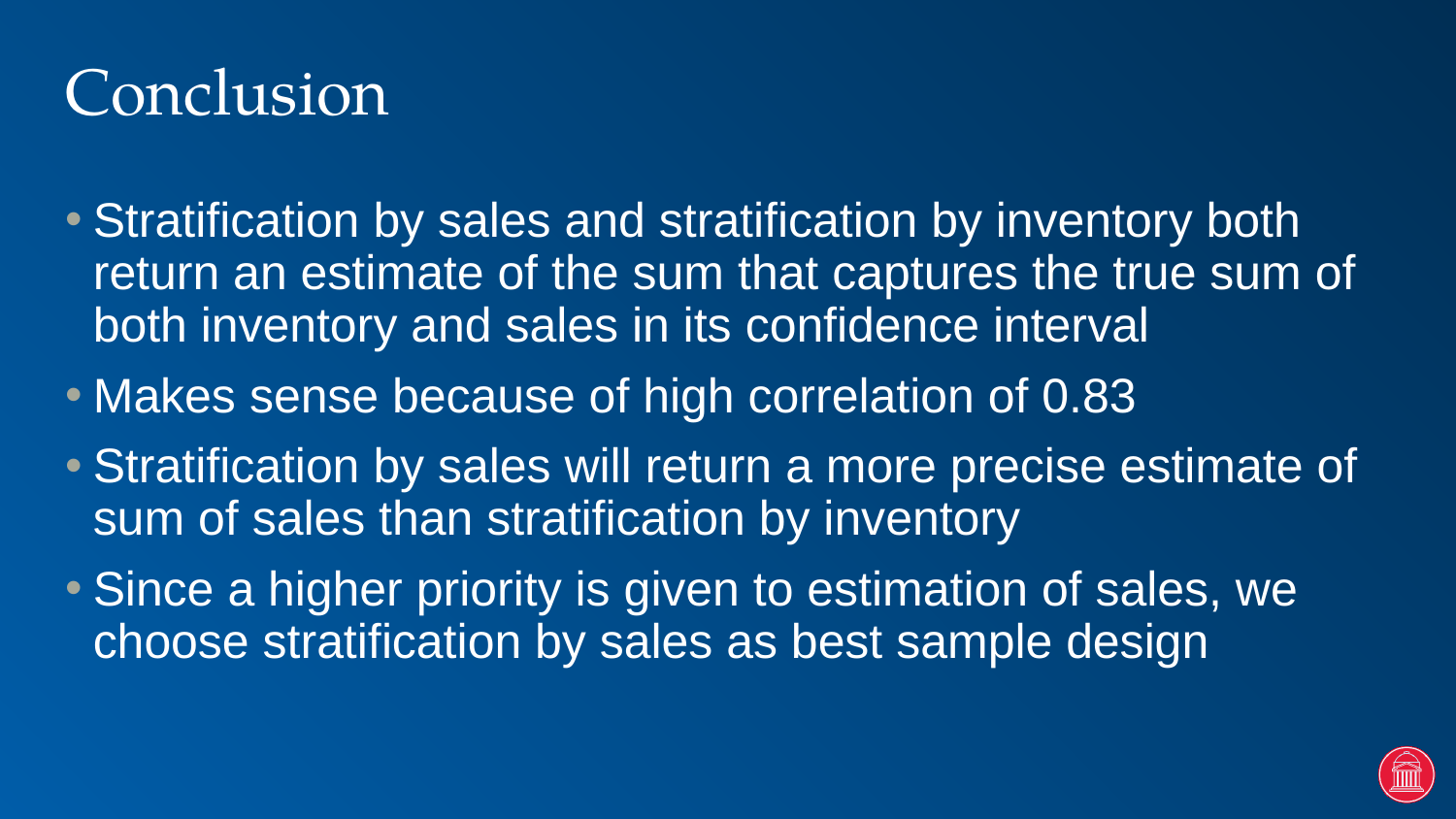

# Conclusion
Stratification by sales and stratification by inventory both return an estimate of the sum that captures the true sum of both inventory and sales in its confidence interval
Makes sense because of high correlation of 0.83
Stratification by sales will return a more precise estimate of sum of sales than stratification by inventory
Since a higher priority is given to estimation of sales, we choose stratification by sales as best sample design